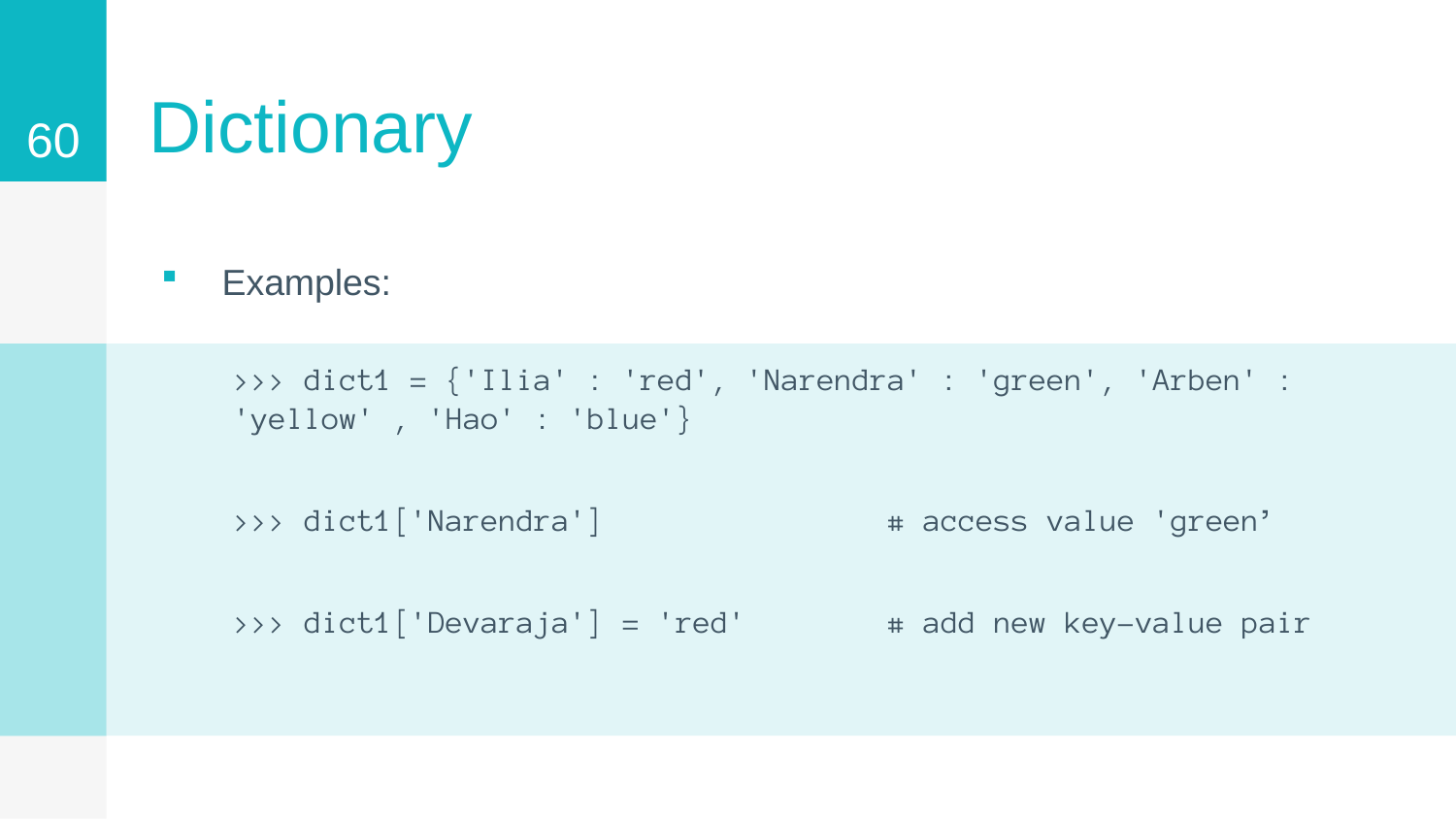

60
# Dictionary
Examples:
>>> dict1 = {'Ilia' : 'red', 'Narendra' : 'green', 'Arben' : 'yellow' , 'Hao' : 'blue'}

>>> dict1['Narendra']                # access value 'green’

>>> dict1['Devaraja'] = 'red'        # add new key-value pair